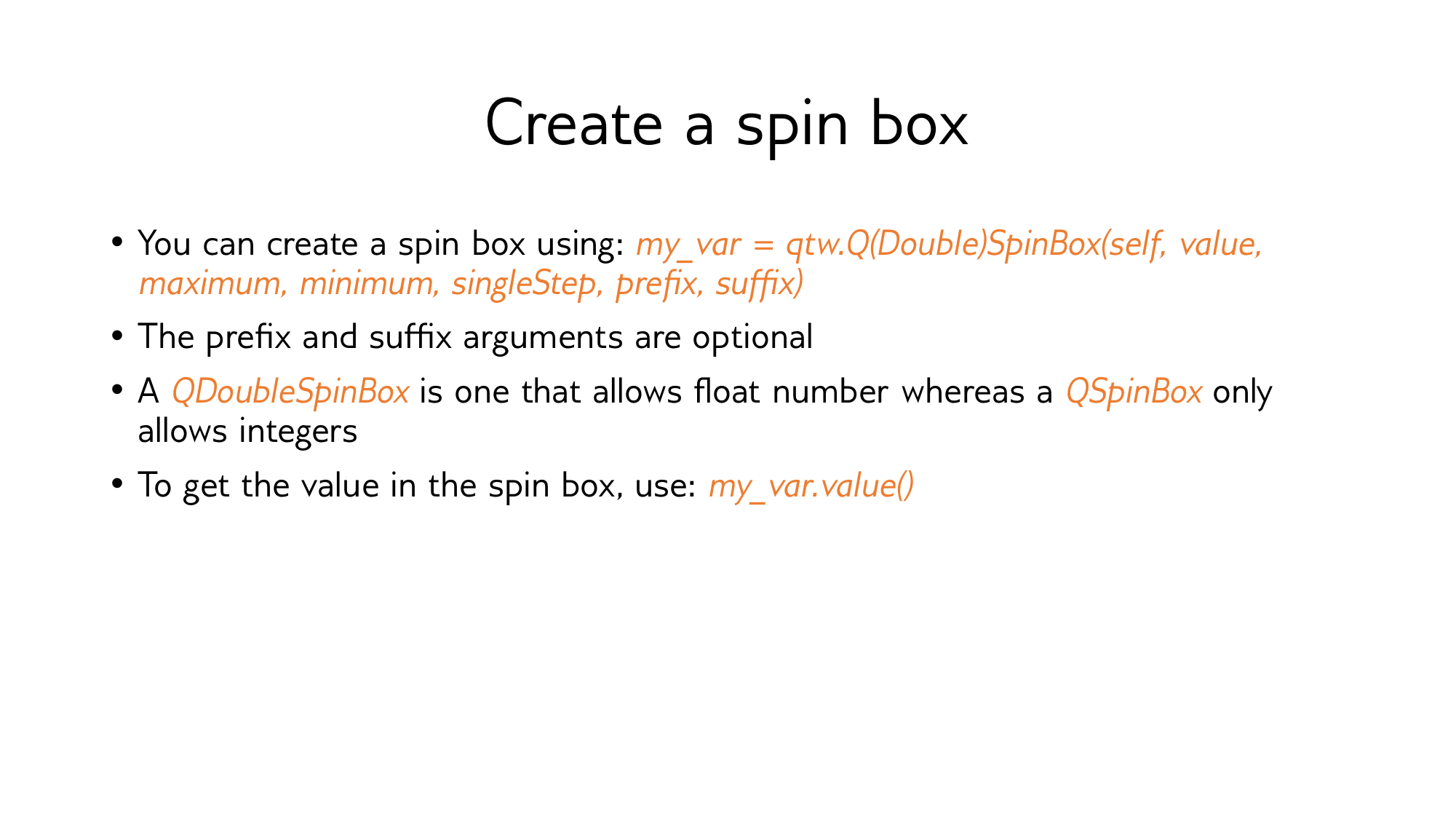

# Create a spin box
You can create a spin box using: my_var = qtw.Q(Double)SpinBox(self, value, maximum, minimum, singleStep, prefix, suffix)
The prefix and suffix arguments are optional
A QDoubleSpinBox is one that allows float number whereas a QSpinBox only allows integers
To get the value in the spin box, use: my_var.value()